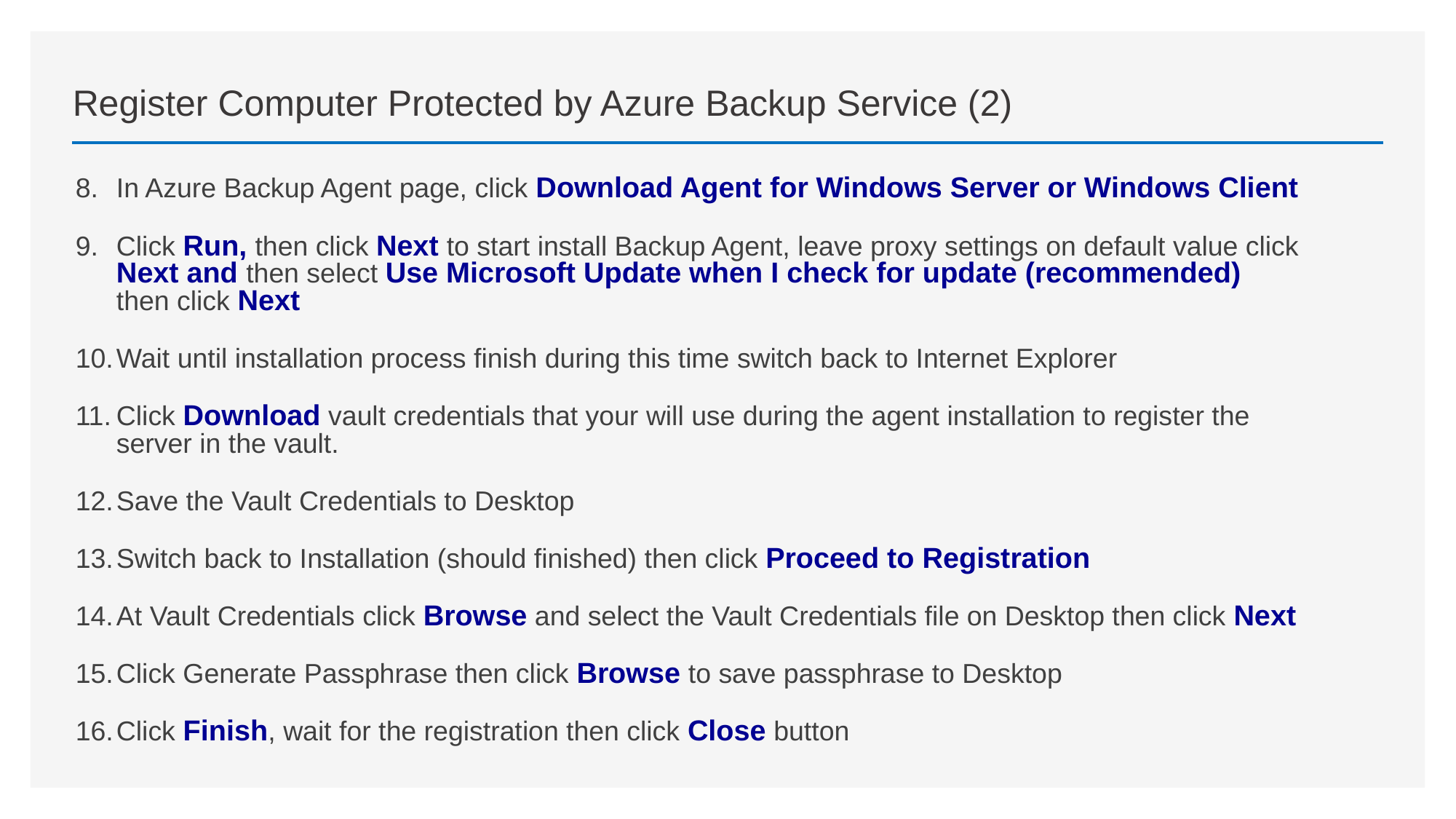

Register Computer Protected by Azure Backup Service (2)
In Azure Backup Agent page, click Download Agent for Windows Server or Windows Client
Click Run, then click Next to start install Backup Agent, leave proxy settings on default value click Next and then select Use Microsoft Update when I check for update (recommended) then click Next
Wait until installation process finish during this time switch back to Internet Explorer
Click Download vault credentials that your will use during the agent installation to register the server in the vault.
Save the Vault Credentials to Desktop
Switch back to Installation (should finished) then click Proceed to Registration
At Vault Credentials click Browse and select the Vault Credentials file on Desktop then click Next
Click Generate Passphrase then click Browse to save passphrase to Desktop
Click Finish, wait for the registration then click Close button